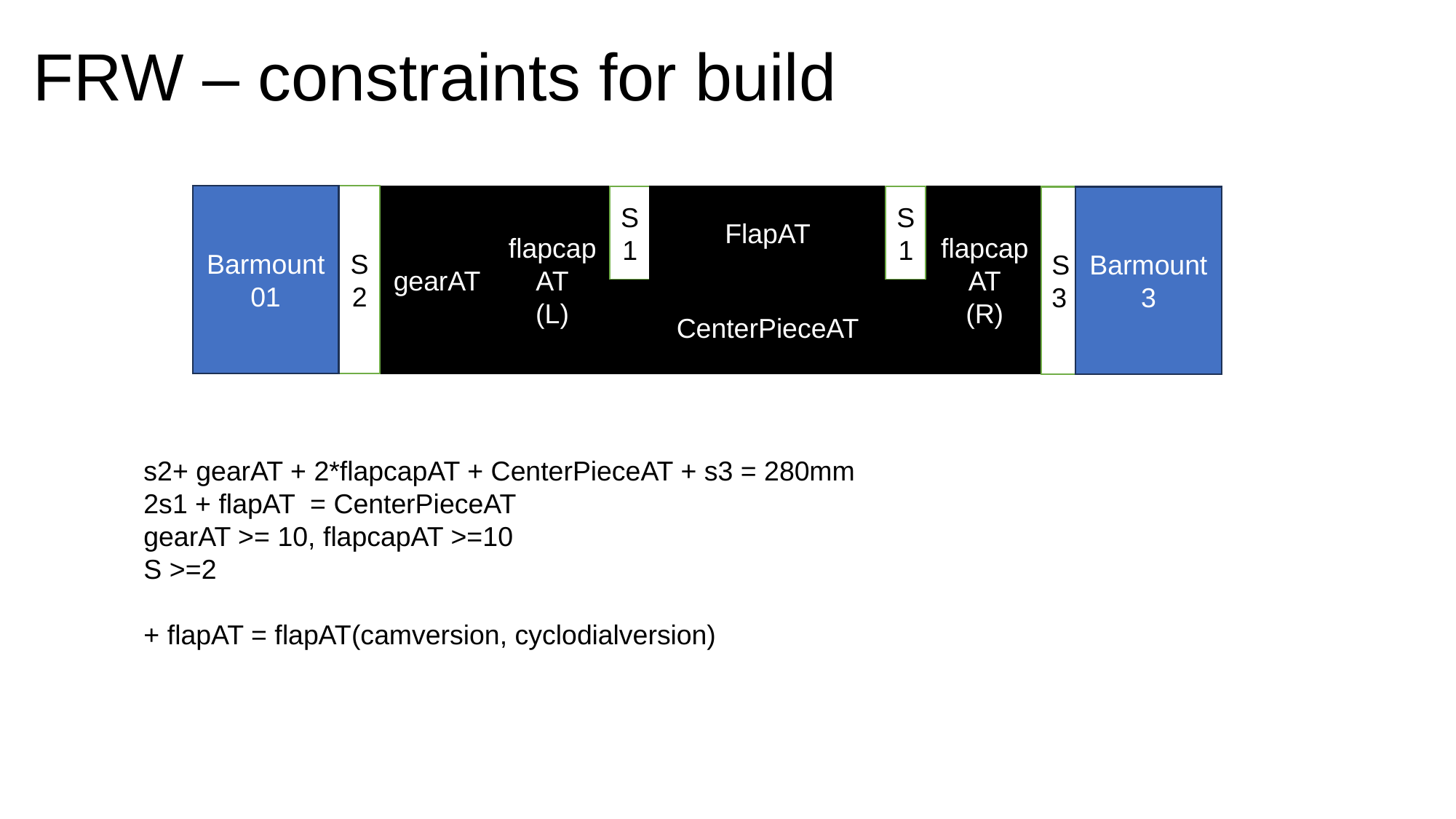

# FRW – constraints for build
Barmount
01
S2
gearAT
flapcapAT
(L)
S1
FlapAT
S1
flapcapAT
(R)
S3
Barmount
3
CenterPieceAT
s2+ gearAT + 2*flapcapAT + CenterPieceAT + s3 = 280mm
2s1 + flapAT  = CenterPieceAT
gearAT >= 10, flapcapAT >=10
S >=2

+ flapAT = flapAT(camversion, cyclodialversion)